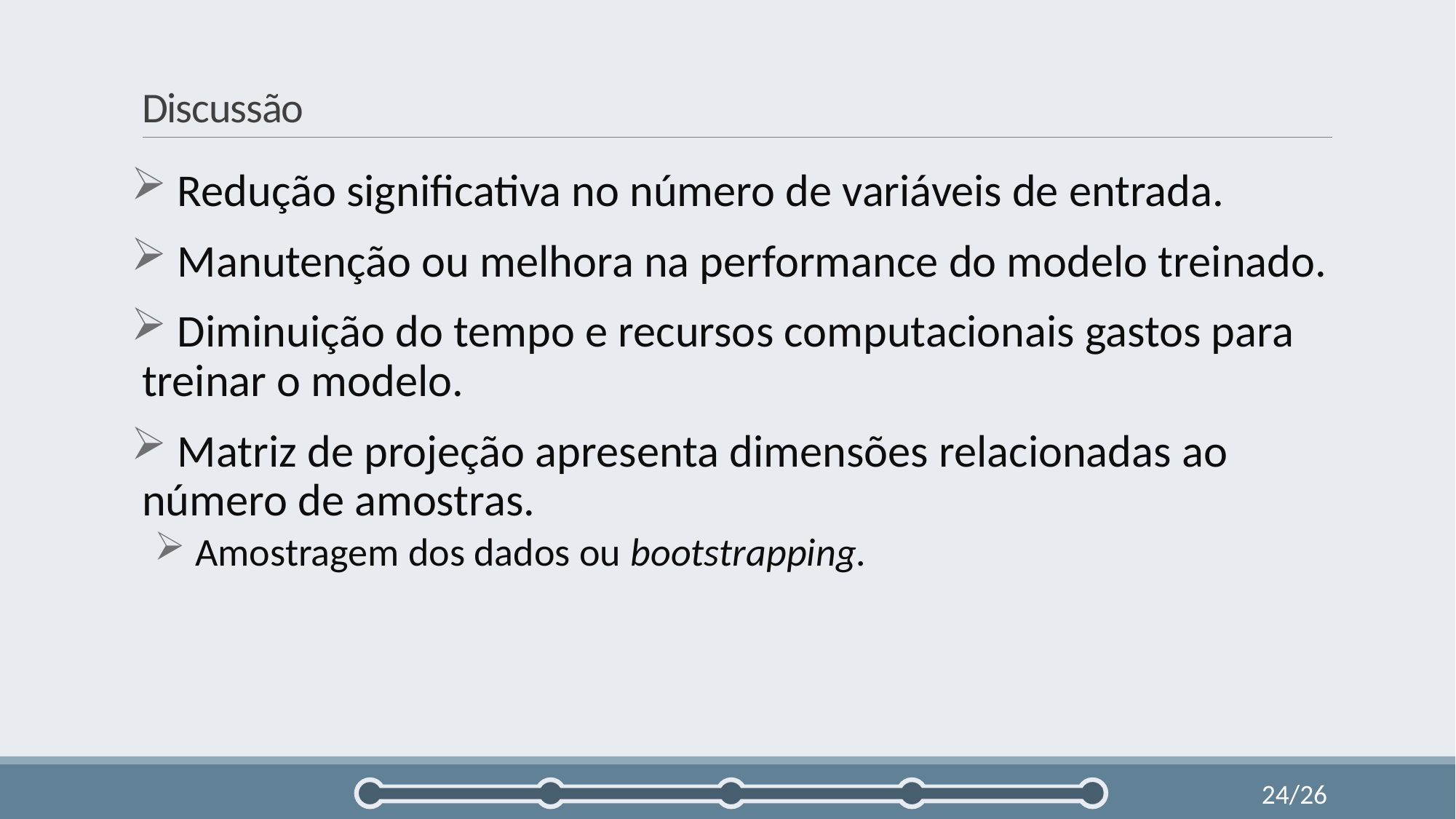

# Discussão
 Redução significativa no número de variáveis de entrada.
 Manutenção ou melhora na performance do modelo treinado.
 Diminuição do tempo e recursos computacionais gastos para treinar o modelo.
 Matriz de projeção apresenta dimensões relacionadas ao número de amostras.
 Amostragem dos dados ou bootstrapping.
24/26